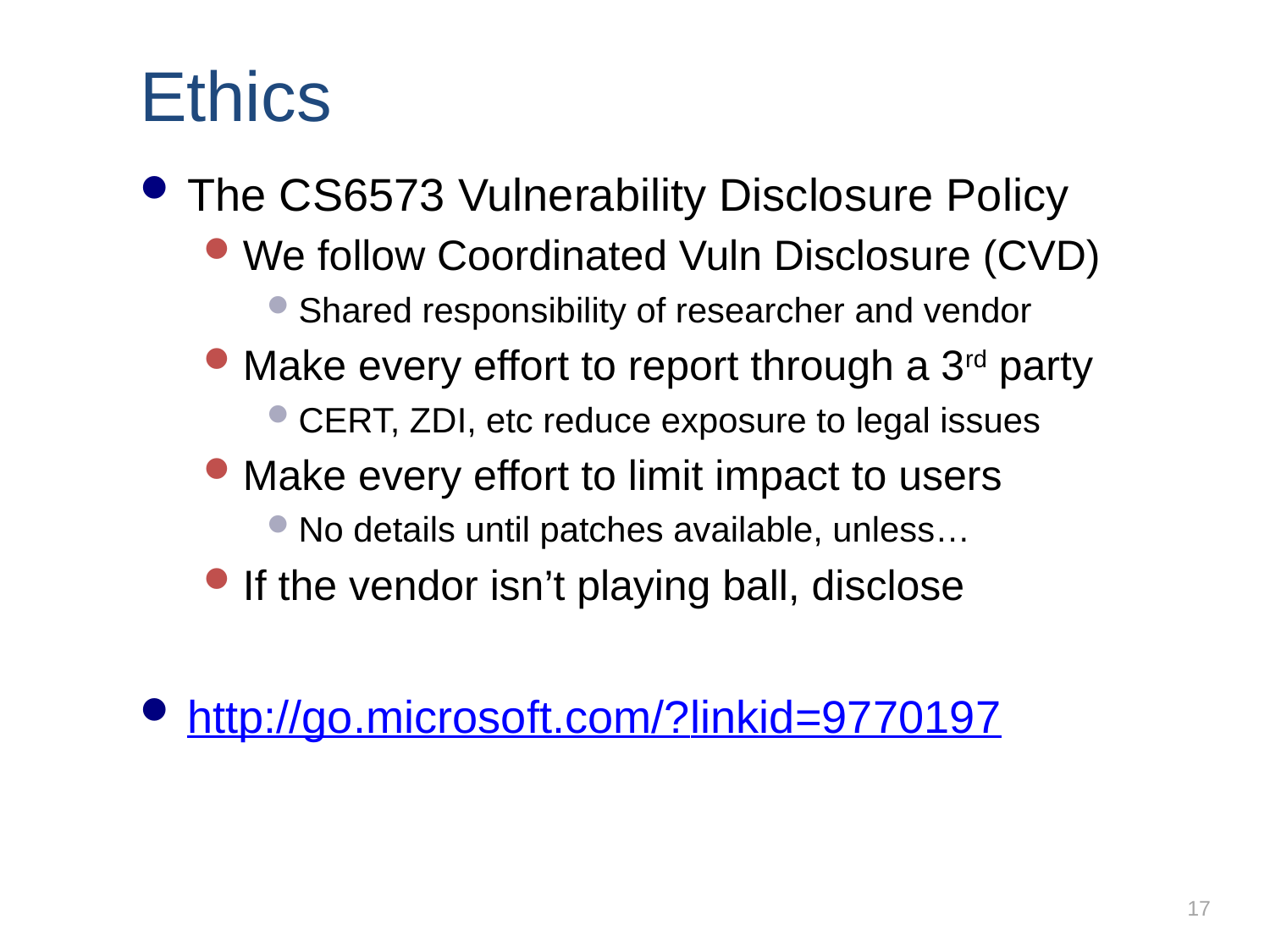

# Ethics
The CS6573 Vulnerability Disclosure Policy
We follow Coordinated Vuln Disclosure (CVD)
Shared responsibility of researcher and vendor
Make every effort to report through a 3rd party
CERT, ZDI, etc reduce exposure to legal issues
Make every effort to limit impact to users
No details until patches available, unless…
If the vendor isn’t playing ball, disclose

http://go.microsoft.com/?linkid=9770197